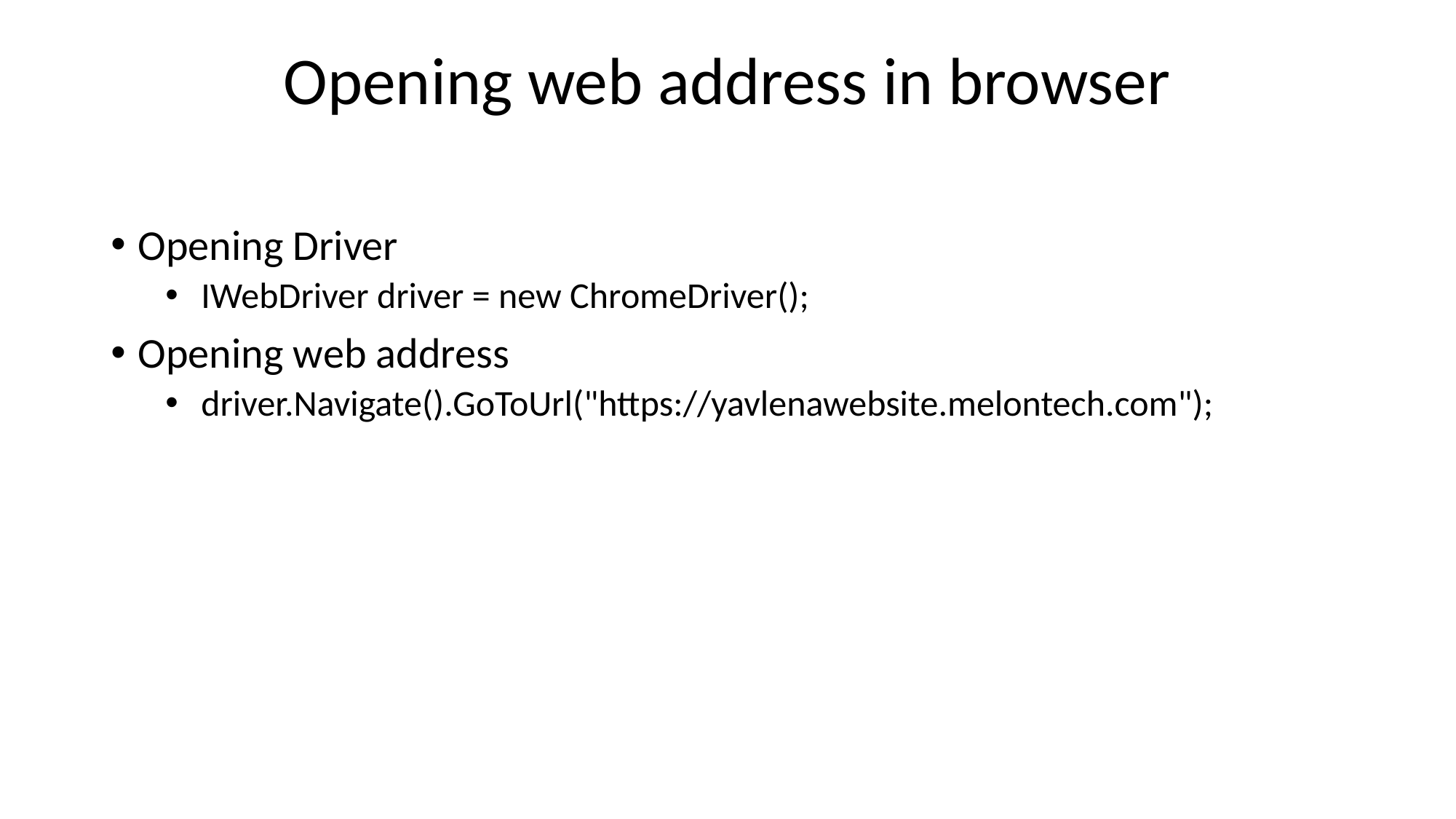

# Opening web address in browser
Opening Driver
 IWebDriver driver = new ChromeDriver();
Opening web address
 driver.Navigate().GoToUrl("https://yavlenawebsite.melontech.com");